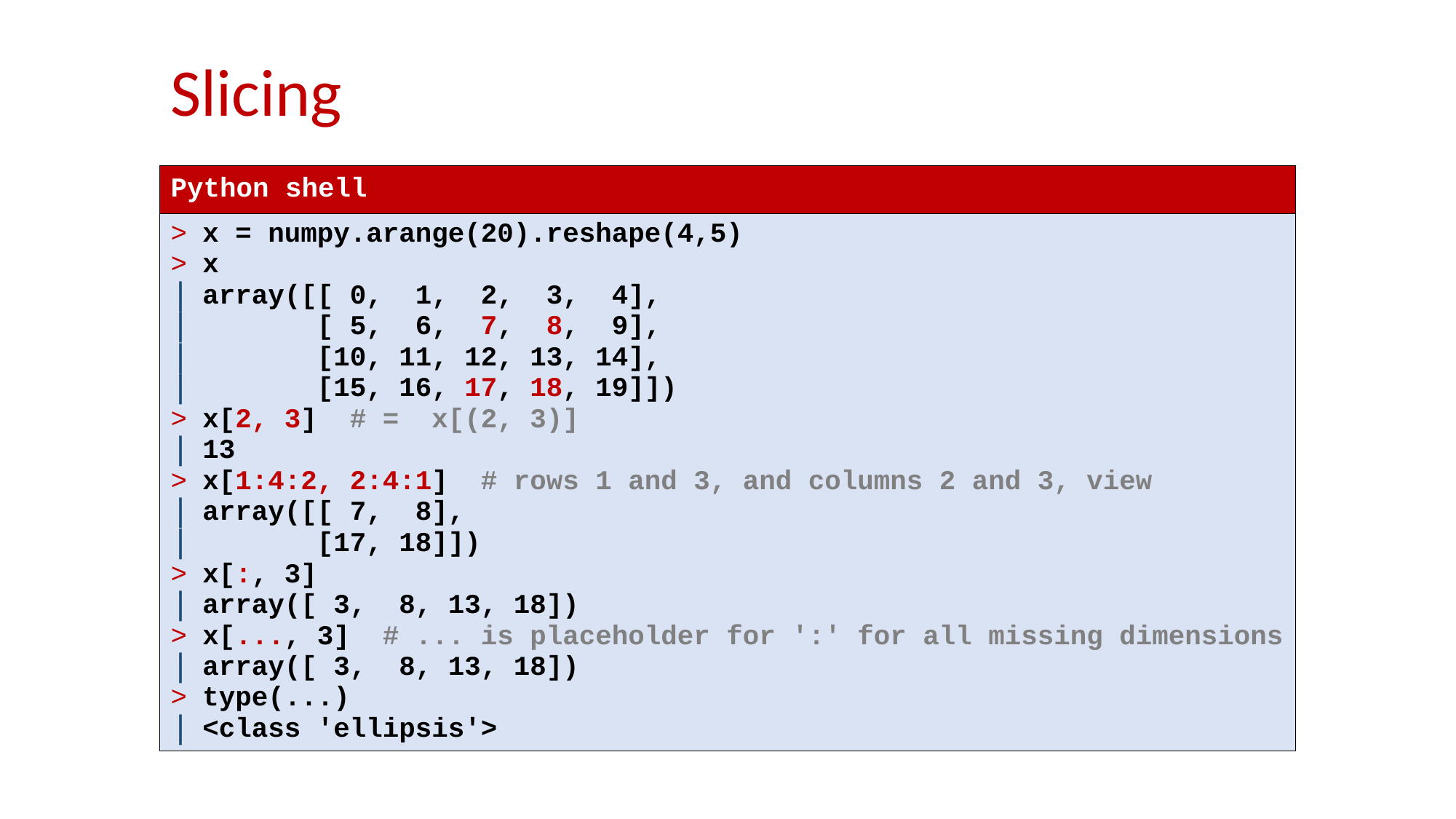

# Slicing
| Python shell |
| --- |
| x = numpy.arange(20).reshape(4,5) x array([[ 0, 1, 2, 3, 4], [ 5, 6, 7, 8, 9], [10, 11, 12, 13, 14], [15, 16, 17, 18, 19]]) x[2, 3] # = x[(2, 3)] 13 x[1:4:2, 2:4:1] # rows 1 and 3, and columns 2 and 3, view array([[ 7, 8], [17, 18]]) x[:, 3] array([ 3, 8, 13, 18]) x[..., 3] # ... is placeholder for ':' for all missing dimensions array([ 3, 8, 13, 18]) type(...) <class 'ellipsis'> |